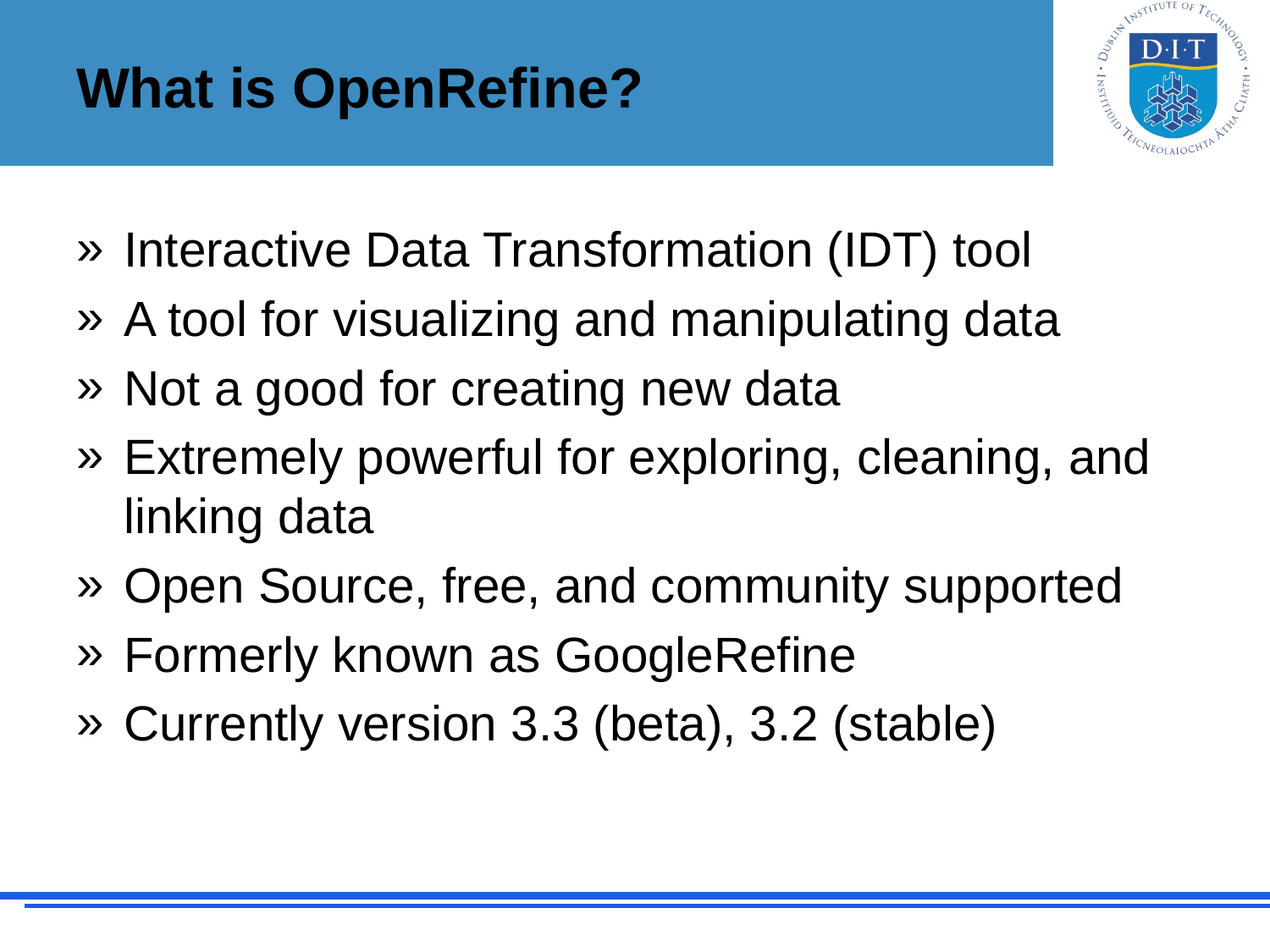

# What is OpenRefine?
Interactive Data Transformation (IDT) tool
A tool for visualizing and manipulating data
Not a good for creating new data
Extremely powerful for exploring, cleaning, and linking data
Open Source, free, and community supported
Formerly known as GoogleRefine
Currently version 3.3 (beta), 3.2 (stable)